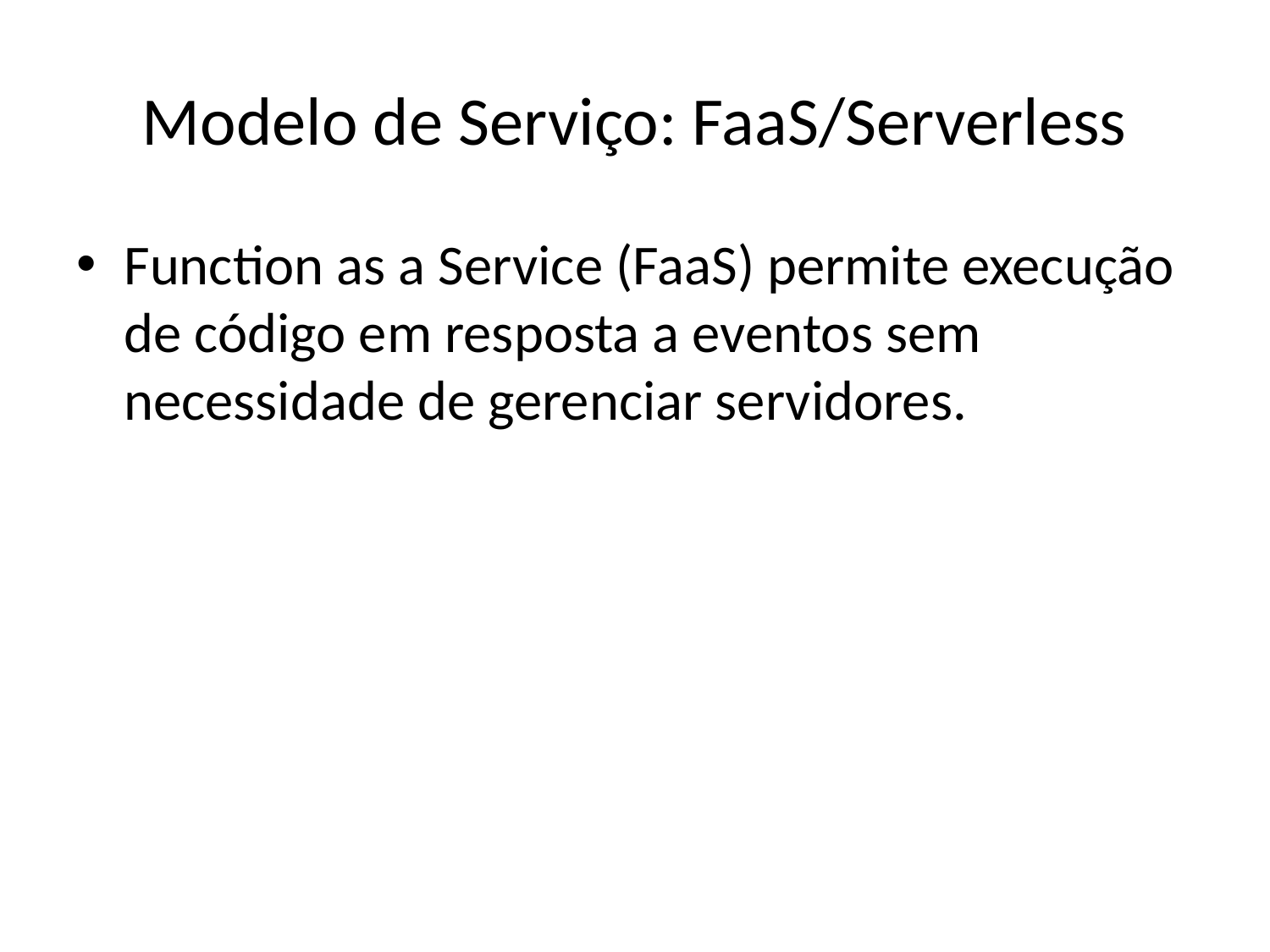

# Modelo de Serviço: FaaS/Serverless
Function as a Service (FaaS) permite execução de código em resposta a eventos sem necessidade de gerenciar servidores.